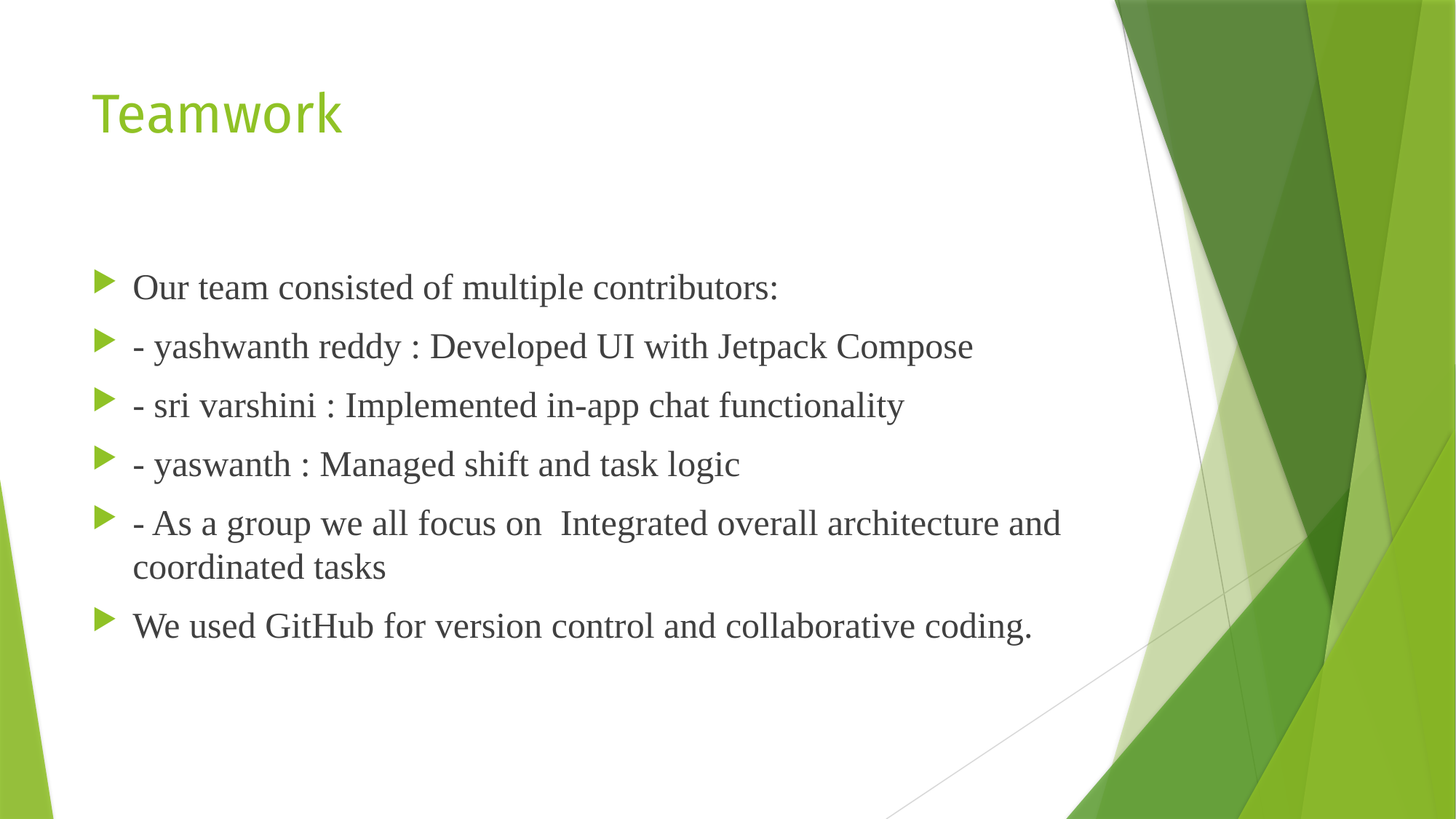

# Teamwork
Our team consisted of multiple contributors:
- yashwanth reddy : Developed UI with Jetpack Compose
- sri varshini : Implemented in-app chat functionality
- yaswanth : Managed shift and task logic
- As a group we all focus on  Integrated overall architecture and coordinated tasks
We used GitHub for version control and collaborative coding.